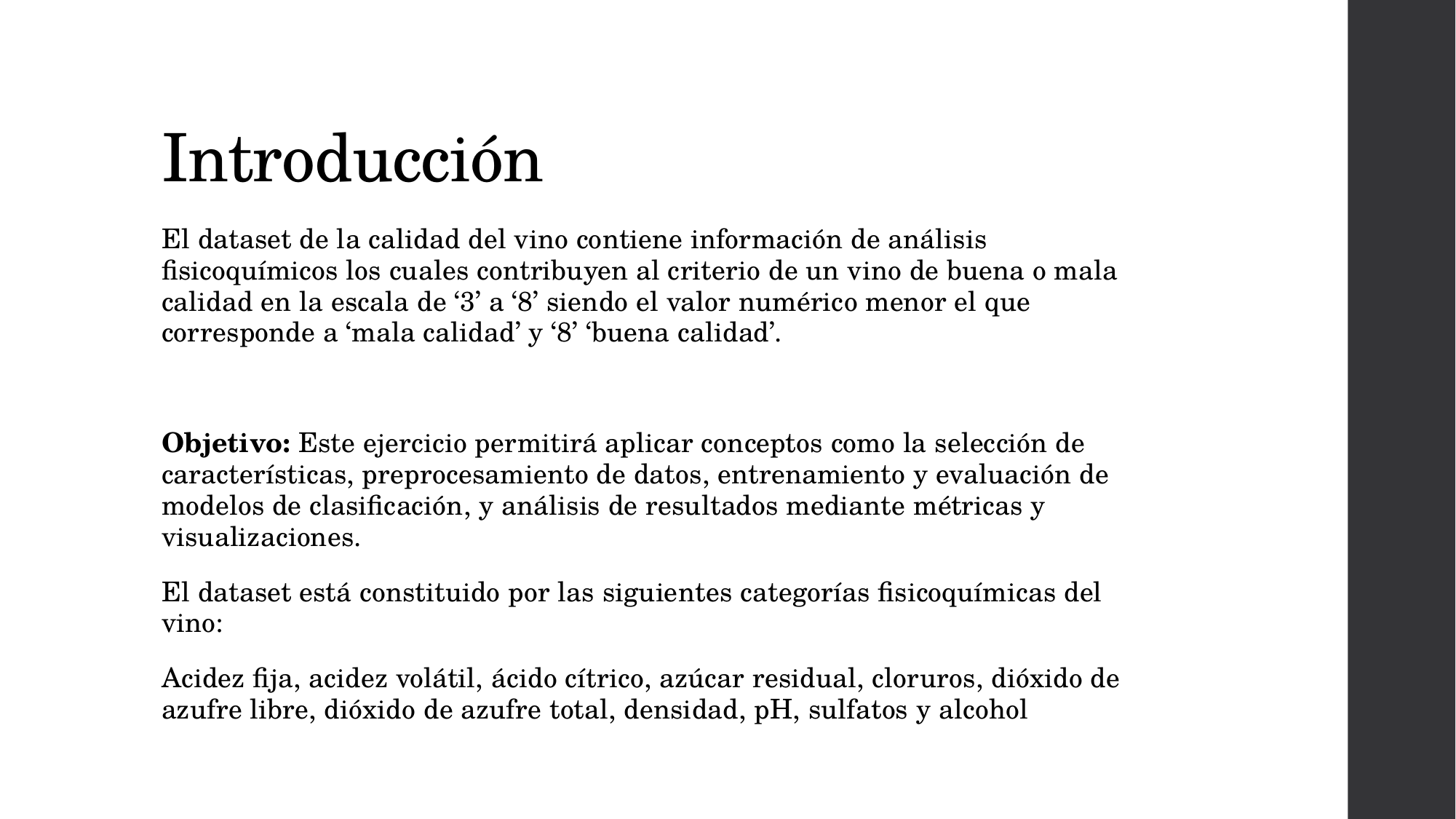

# Introducción
El dataset de la calidad del vino contiene información de análisis fisicoquímicos los cuales contribuyen al criterio de un vino de buena o mala calidad en la escala de ‘3’ a ‘8’ siendo el valor numérico menor el que corresponde a ‘mala calidad’ y ‘8’ ‘buena calidad’.

Objetivo: Este ejercicio permitirá aplicar conceptos como la selección de características, preprocesamiento de datos, entrenamiento y evaluación de modelos de clasificación, y análisis de resultados mediante métricas y visualizaciones.
El dataset está constituido por las siguientes categorías fisicoquímicas del vino:
Acidez fija, acidez volátil, ácido cítrico, azúcar residual, cloruros, dióxido de azufre libre, dióxido de azufre total, densidad, pH, sulfatos y alcohol